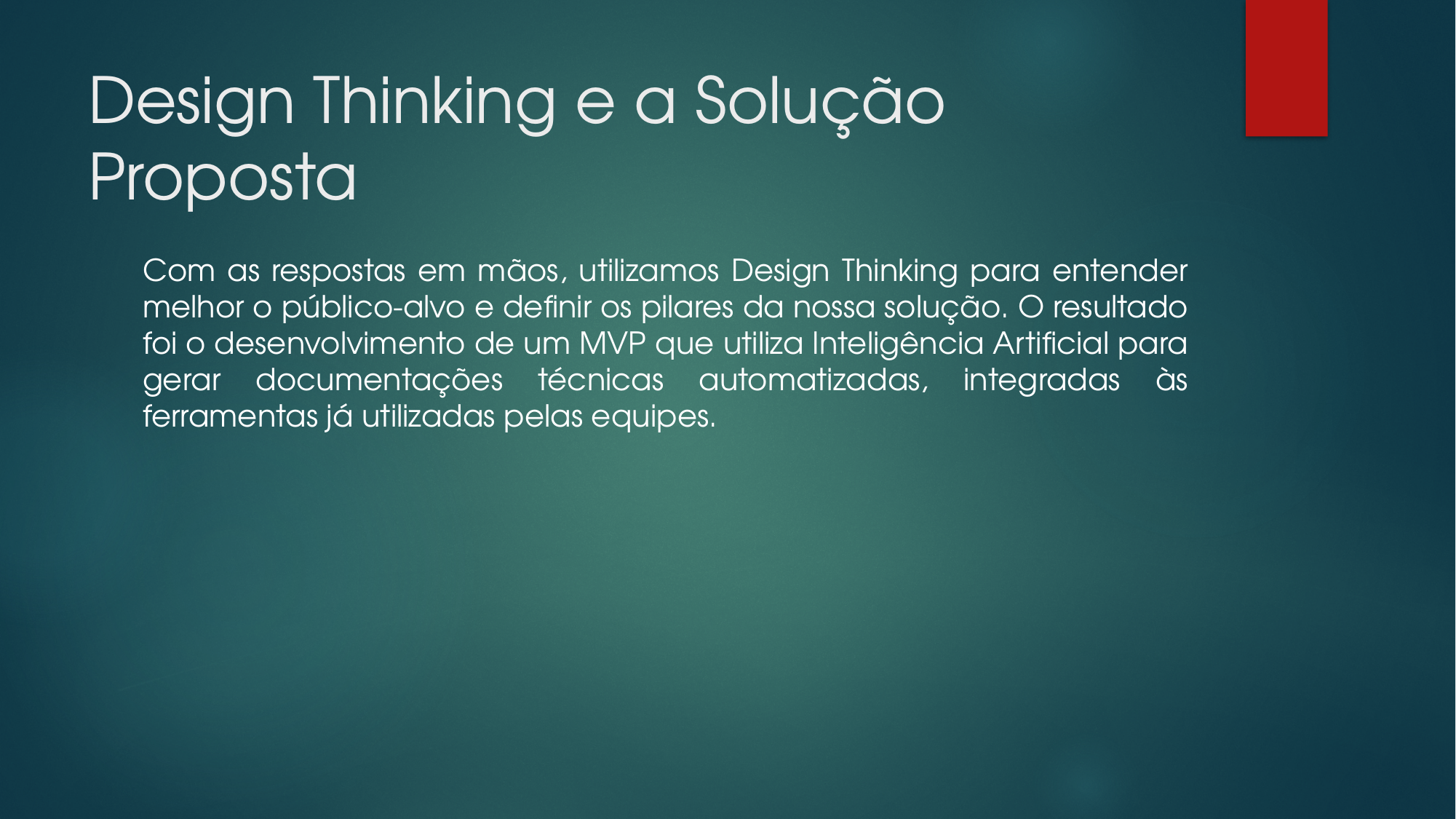

# Design Thinking e a Solução Proposta
Com as respostas em mãos, utilizamos Design Thinking para entender melhor o público-alvo e definir os pilares da nossa solução. O resultado foi o desenvolvimento de um MVP que utiliza Inteligência Artificial para gerar documentações técnicas automatizadas, integradas às ferramentas já utilizadas pelas equipes.